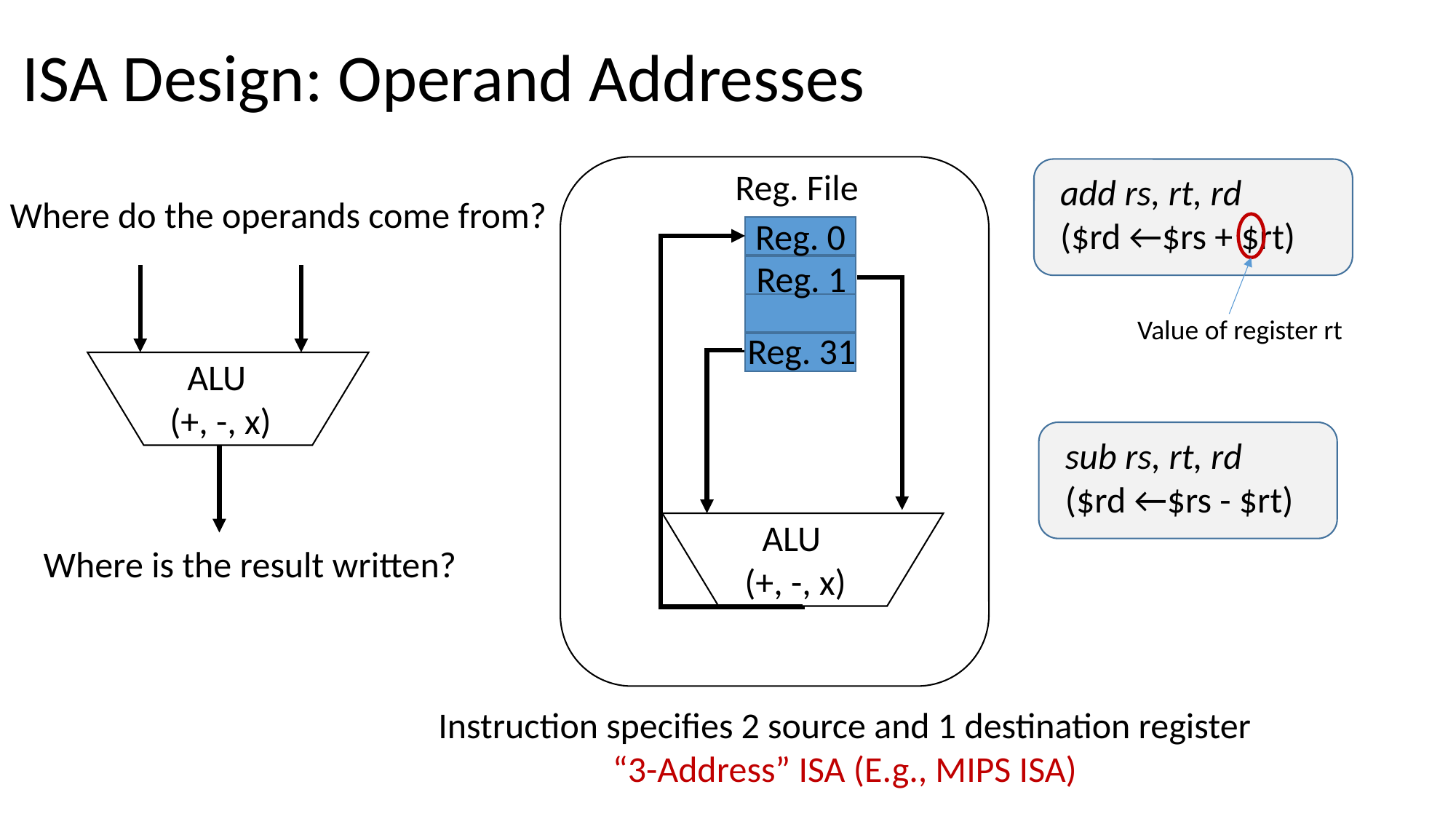

# ISA Design: Operand Addresses

Reg. File

add rs, rt, rd
($rd ←$rs + $rt)
Where do the operands come from?
Reg. 0

Reg. 1

Value of register rt
Reg. 31

ALU
(+, -, x)

sub rs, rt, rd
($rd ←$rs - $rt)
ALU
(+, -, x)

Where is the result written?

Instruction specifies 2 source and 1 destination register
“3-Address” ISA (E.g., MIPS ISA)